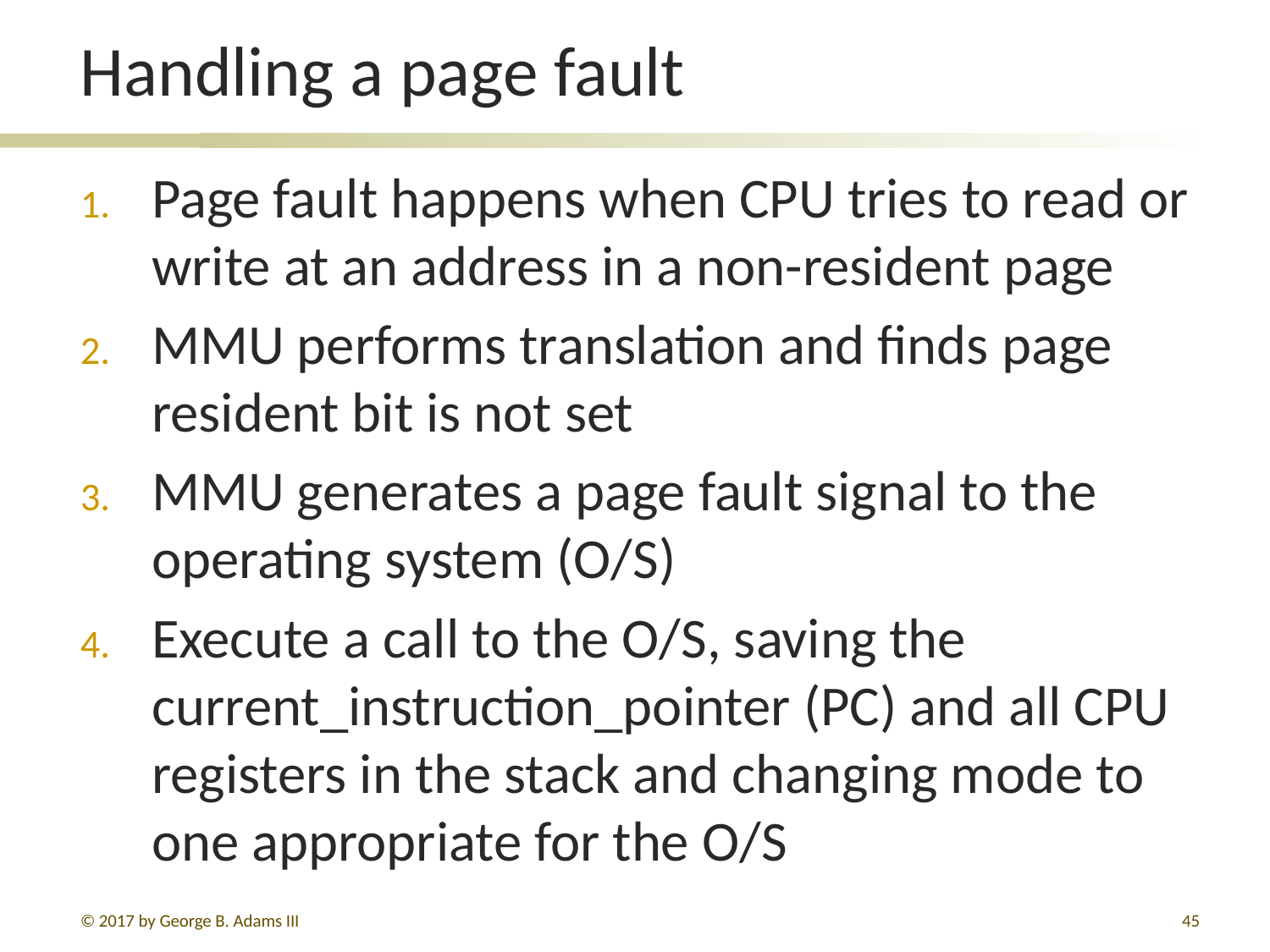

# Handling a page fault
Page fault happens when CPU tries to read or write at an address in a non-resident page
MMU performs translation and finds page resident bit is not set
MMU generates a page fault signal to the operating system (O/S)
Execute a call to the O/S, saving the current_instruction_pointer (PC) and all CPU registers in the stack and changing mode to one appropriate for the O/S

© 2017 by George B. Adams III
45